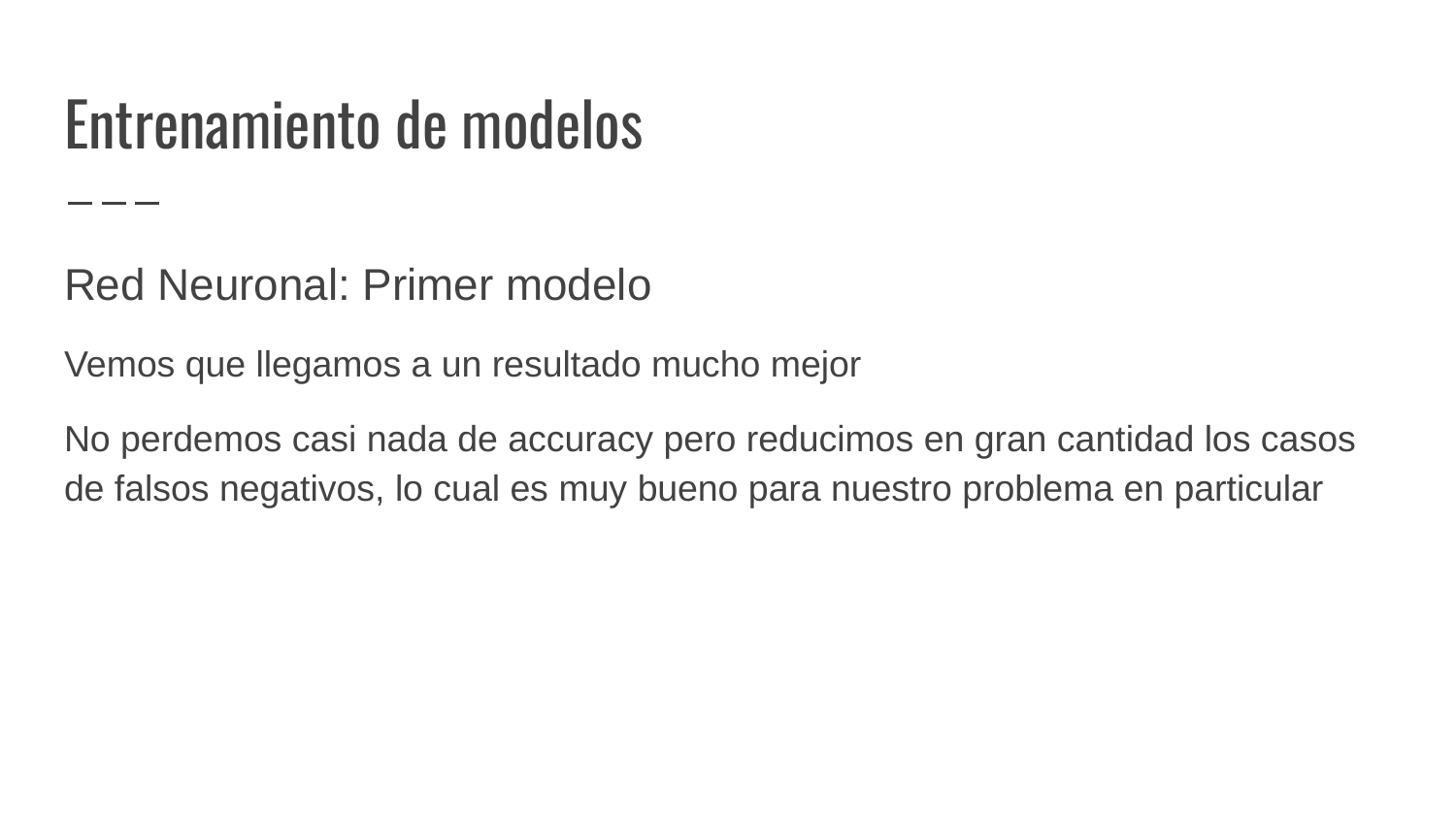

# Entrenamiento de modelos
Red Neuronal: Primer modelo
Vemos que llegamos a un resultado mucho mejor
No perdemos casi nada de accuracy pero reducimos en gran cantidad los casos de falsos negativos, lo cual es muy bueno para nuestro problema en particular